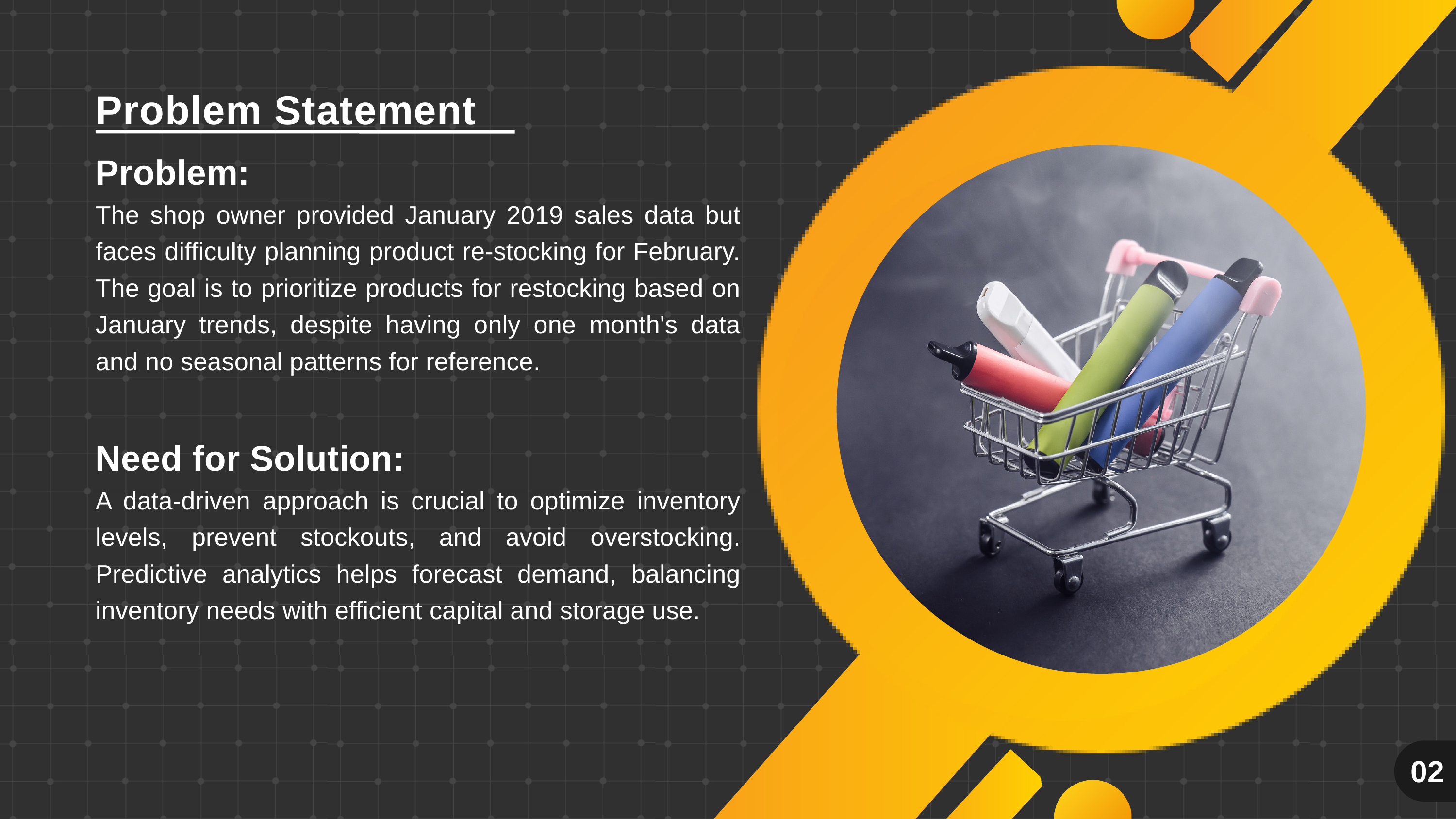

Problem Statement

Problem:
The shop owner provided January 2019 sales data but faces difficulty planning product re-stocking for February. The goal is to prioritize products for restocking based on January trends, despite having only one month's data and no seasonal patterns for reference.

Need for Solution:
A data-driven approach is crucial to optimize inventory levels, prevent stockouts, and avoid overstocking. Predictive analytics helps forecast demand, balancing inventory needs with efficient capital and storage use.

02